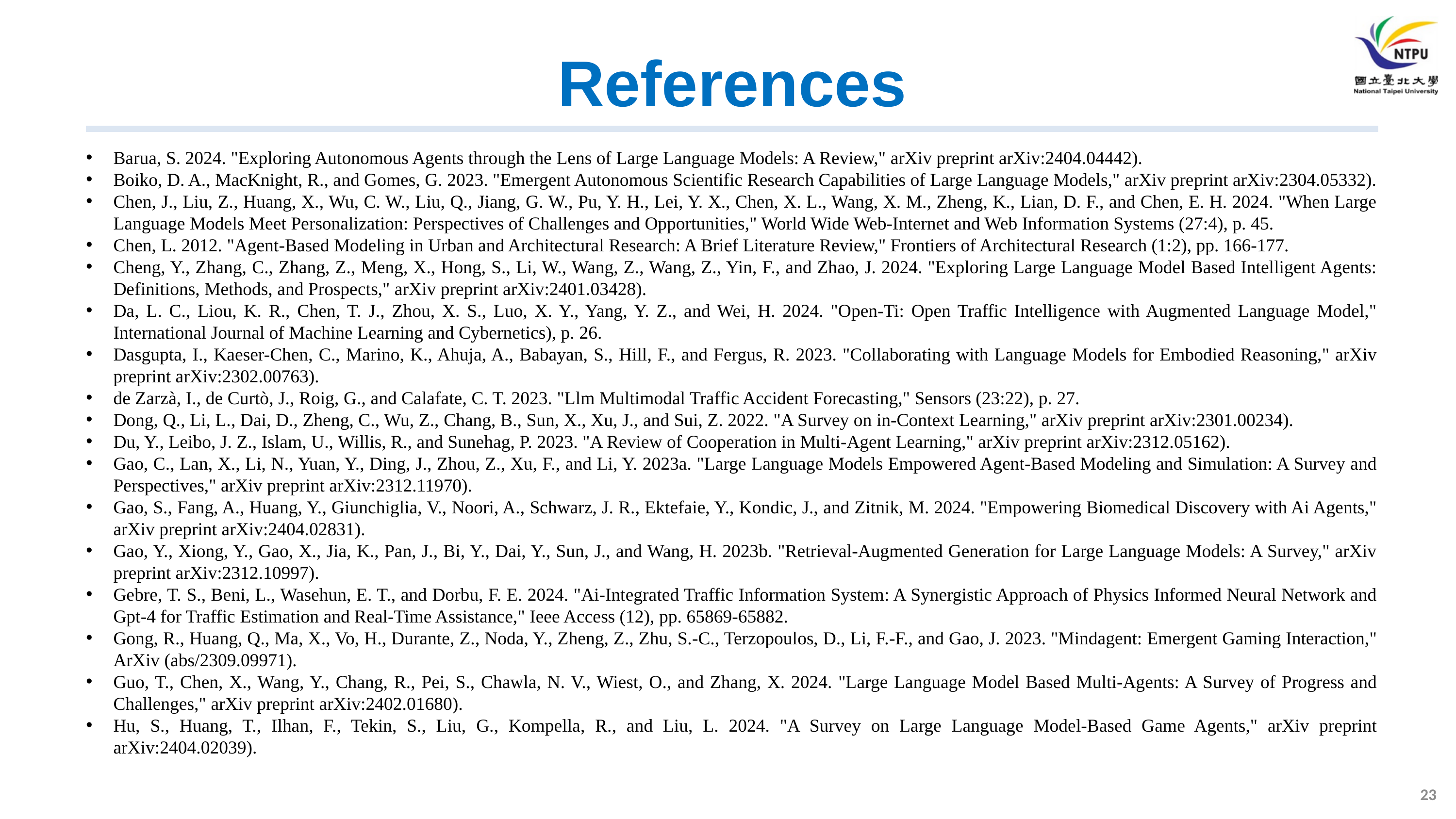

References

Barua, S. 2024. "Exploring Autonomous Agents through the Lens of Large Language Models: A Review," arXiv preprint arXiv:2404.04442).
Boiko, D. A., MacKnight, R., and Gomes, G. 2023. "Emergent Autonomous Scientific Research Capabilities of Large Language Models," arXiv preprint arXiv:2304.05332).
Chen, J., Liu, Z., Huang, X., Wu, C. W., Liu, Q., Jiang, G. W., Pu, Y. H., Lei, Y. X., Chen, X. L., Wang, X. M., Zheng, K., Lian, D. F., and Chen, E. H. 2024. "When Large Language Models Meet Personalization: Perspectives of Challenges and Opportunities," World Wide Web-Internet and Web Information Systems (27:4), p. 45.
Chen, L. 2012. "Agent-Based Modeling in Urban and Architectural Research: A Brief Literature Review," Frontiers of Architectural Research (1:2), pp. 166-177.
Cheng, Y., Zhang, C., Zhang, Z., Meng, X., Hong, S., Li, W., Wang, Z., Wang, Z., Yin, F., and Zhao, J. 2024. "Exploring Large Language Model Based Intelligent Agents: Definitions, Methods, and Prospects," arXiv preprint arXiv:2401.03428).
Da, L. C., Liou, K. R., Chen, T. J., Zhou, X. S., Luo, X. Y., Yang, Y. Z., and Wei, H. 2024. "Open-Ti: Open Traffic Intelligence with Augmented Language Model," International Journal of Machine Learning and Cybernetics), p. 26.
Dasgupta, I., Kaeser-Chen, C., Marino, K., Ahuja, A., Babayan, S., Hill, F., and Fergus, R. 2023. "Collaborating with Language Models for Embodied Reasoning," arXiv preprint arXiv:2302.00763).
de Zarzà, I., de Curtò, J., Roig, G., and Calafate, C. T. 2023. "Llm Multimodal Traffic Accident Forecasting," Sensors (23:22), p. 27.
Dong, Q., Li, L., Dai, D., Zheng, C., Wu, Z., Chang, B., Sun, X., Xu, J., and Sui, Z. 2022. "A Survey on in-Context Learning," arXiv preprint arXiv:2301.00234).
Du, Y., Leibo, J. Z., Islam, U., Willis, R., and Sunehag, P. 2023. "A Review of Cooperation in Multi-Agent Learning," arXiv preprint arXiv:2312.05162).
Gao, C., Lan, X., Li, N., Yuan, Y., Ding, J., Zhou, Z., Xu, F., and Li, Y. 2023a. "Large Language Models Empowered Agent-Based Modeling and Simulation: A Survey and Perspectives," arXiv preprint arXiv:2312.11970).
Gao, S., Fang, A., Huang, Y., Giunchiglia, V., Noori, A., Schwarz, J. R., Ektefaie, Y., Kondic, J., and Zitnik, M. 2024. "Empowering Biomedical Discovery with Ai Agents," arXiv preprint arXiv:2404.02831).
Gao, Y., Xiong, Y., Gao, X., Jia, K., Pan, J., Bi, Y., Dai, Y., Sun, J., and Wang, H. 2023b. "Retrieval-Augmented Generation for Large Language Models: A Survey," arXiv preprint arXiv:2312.10997).
Gebre, T. S., Beni, L., Wasehun, E. T., and Dorbu, F. E. 2024. "Ai-Integrated Traffic Information System: A Synergistic Approach of Physics Informed Neural Network and Gpt-4 for Traffic Estimation and Real-Time Assistance," Ieee Access (12), pp. 65869-65882.
Gong, R., Huang, Q., Ma, X., Vo, H., Durante, Z., Noda, Y., Zheng, Z., Zhu, S.-C., Terzopoulos, D., Li, F.-F., and Gao, J. 2023. "Mindagent: Emergent Gaming Interaction," ArXiv (abs/2309.09971).
Guo, T., Chen, X., Wang, Y., Chang, R., Pei, S., Chawla, N. V., Wiest, O., and Zhang, X. 2024. "Large Language Model Based Multi-Agents: A Survey of Progress and Challenges," arXiv preprint arXiv:2402.01680).
Hu, S., Huang, T., Ilhan, F., Tekin, S., Liu, G., Kompella, R., and Liu, L. 2024. "A Survey on Large Language Model-Based Game Agents," arXiv preprint arXiv:2404.02039).
23